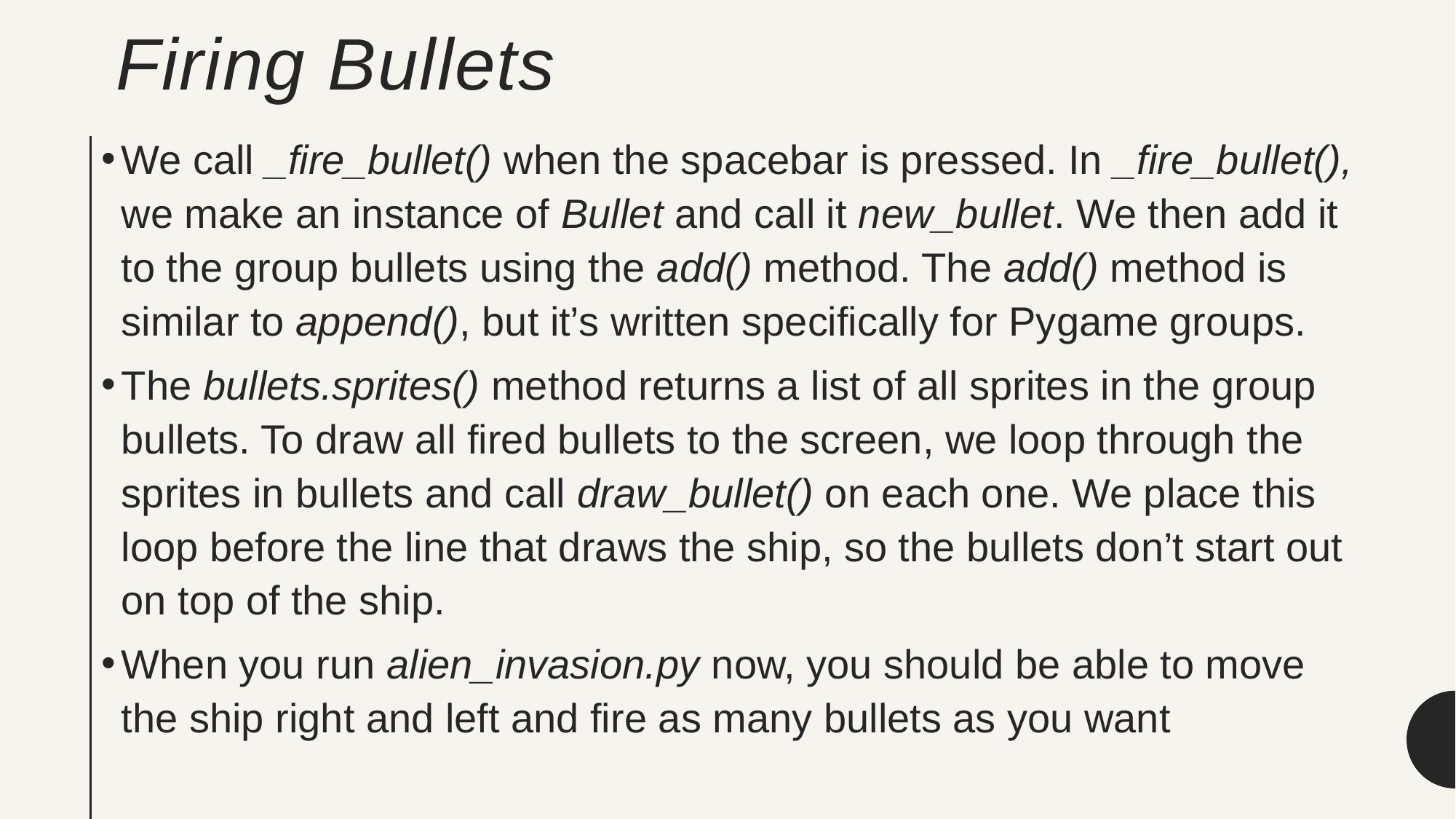

# Firing Bullets
We call _fire_bullet() when the spacebar is pressed. In _fire_bullet(), we make an instance of Bullet and call it new_bullet. We then add it to the group bullets using the add() method. The add() method is similar to append(), but it’s written specifically for Pygame groups.
The bullets.sprites() method returns a list of all sprites in the group bullets. To draw all fired bullets to the screen, we loop through the sprites in bullets and call draw_bullet() on each one. We place this loop before the line that draws the ship, so the bullets don’t start out on top of the ship.
When you run alien_invasion.py now, you should be able to move the ship right and left and fire as many bullets as you want